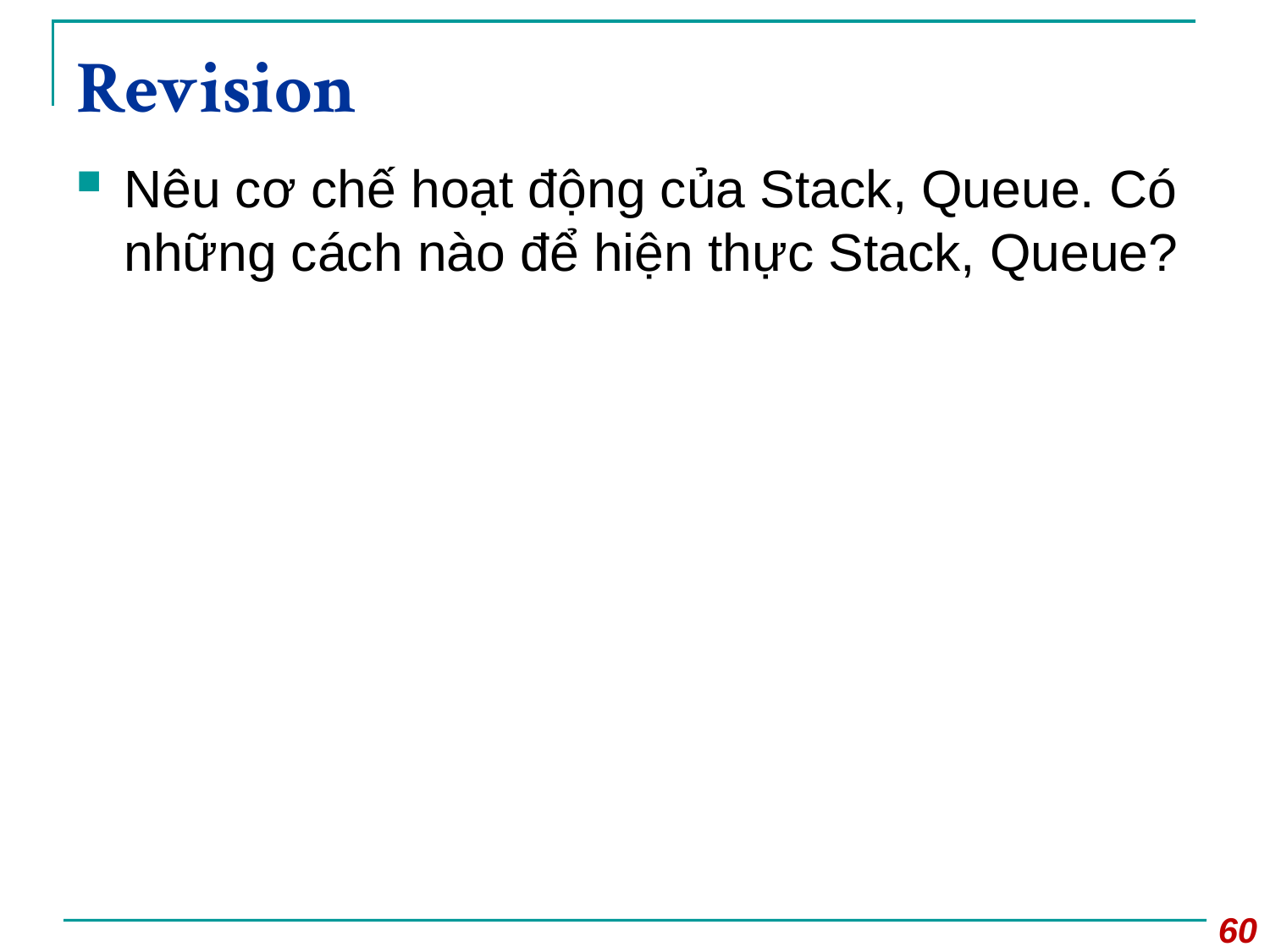

# Revision
Nêu cơ chế hoạt động của Stack, Queue. Có những cách nào để hiện thực Stack, Queue?
60